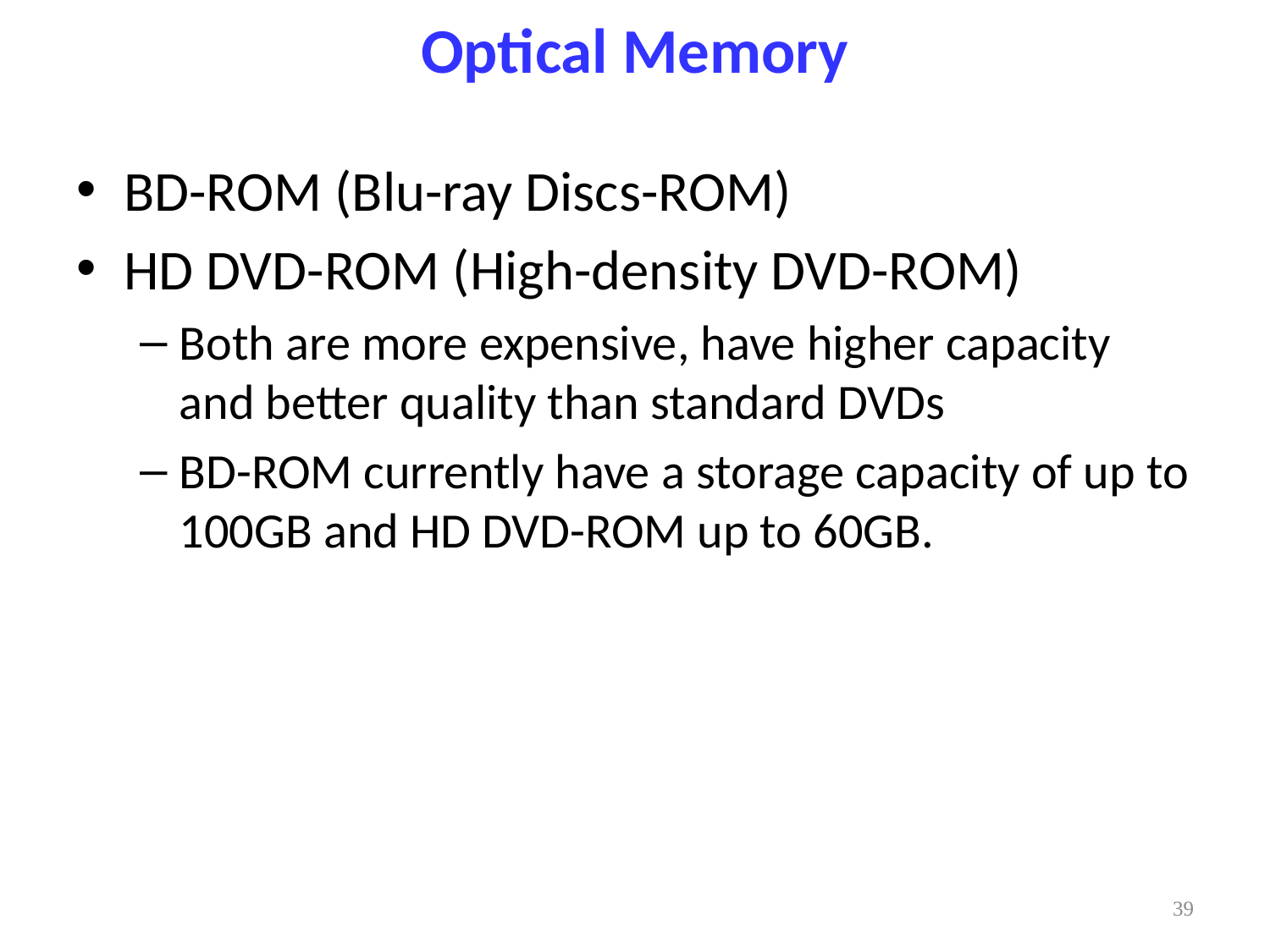

Optical Memory
BD-ROM (Blu-ray Discs-ROM)
HD DVD-ROM (High-density DVD-ROM)
Both are more expensive, have higher capacity and better quality than standard DVDs
BD-ROM currently have a storage capacity of up to 100GB and HD DVD-ROM up to 60GB.

39